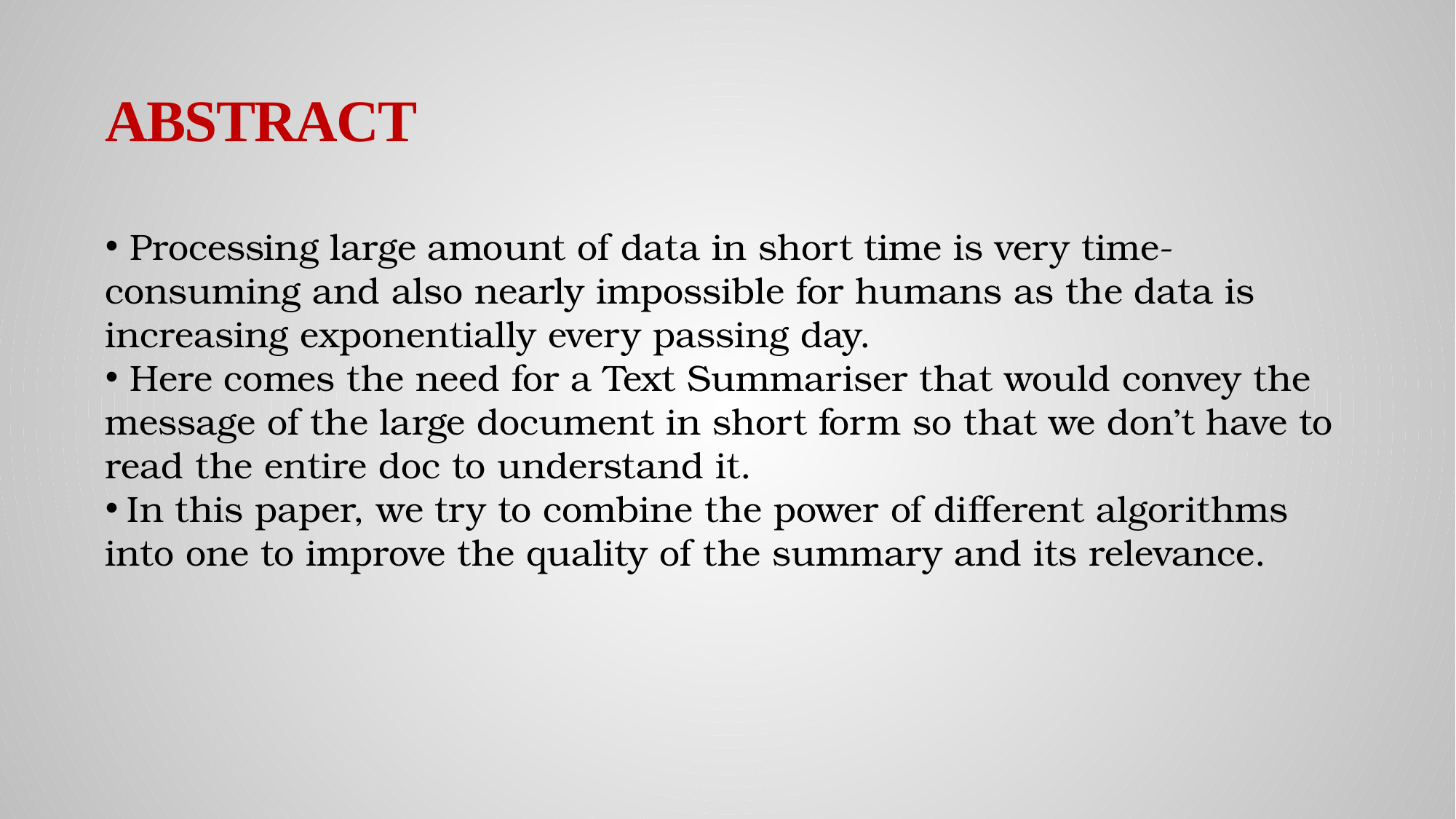

# ABSTRACT
 Processing large amount of data in short time is very time-consuming and also nearly impossible for humans as the data is increasing exponentially every passing day.
 Here comes the need for a Text Summariser that would convey the message of the large document in short form so that we don’t have to read the entire doc to understand it.
 In this paper, we try to combine the power of different algorithms into one to improve the quality of the summary and its relevance.